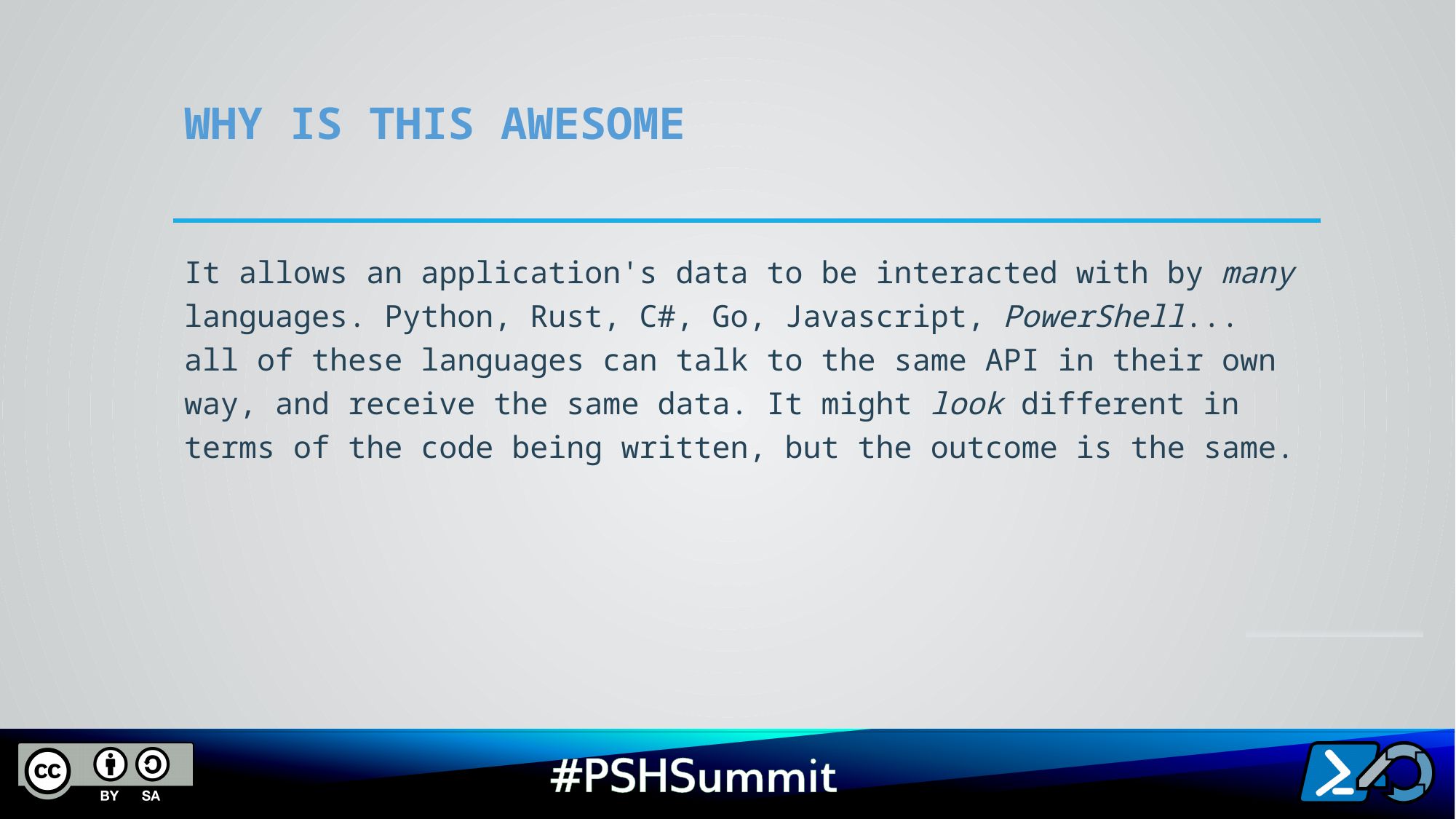

# Why is this awesome
It allows an application's data to be interacted with by many languages. Python, Rust, C#, Go, Javascript, PowerShell... all of these languages can talk to the same API in their own way, and receive the same data. It might look different in terms of the code being written, but the outcome is the same.